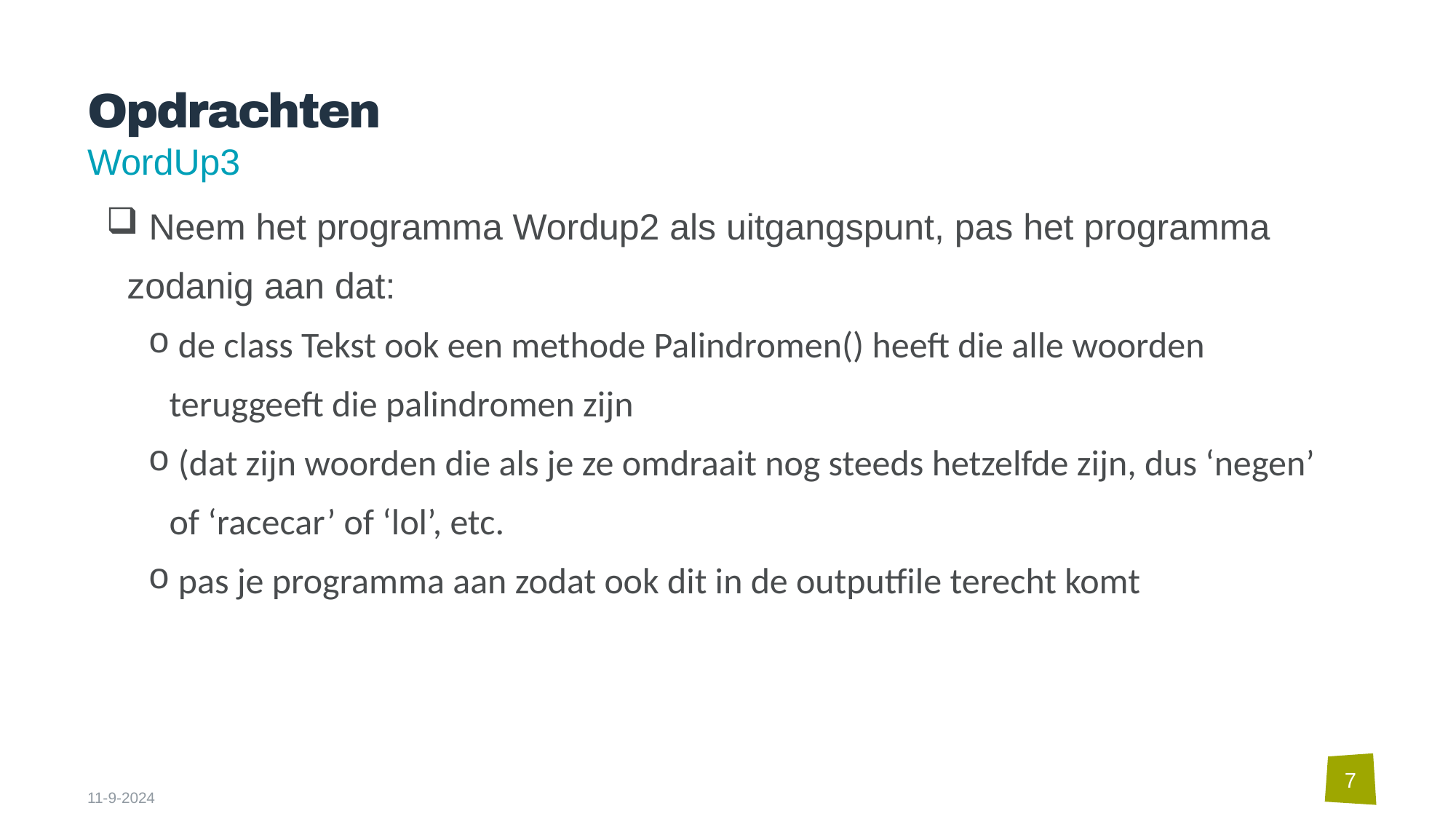

# Opdrachten
WordUp3
 Neem het programma Wordup2 als uitgangspunt, pas het programma zodanig aan dat:
 de class Tekst ook een methode Palindromen() heeft die alle woorden teruggeeft die palindromen zijn
 (dat zijn woorden die als je ze omdraait nog steeds hetzelfde zijn, dus ‘negen’ of ‘racecar’ of ‘lol’, etc.
 pas je programma aan zodat ook dit in de outputfile terecht komt

7
11-9-2024